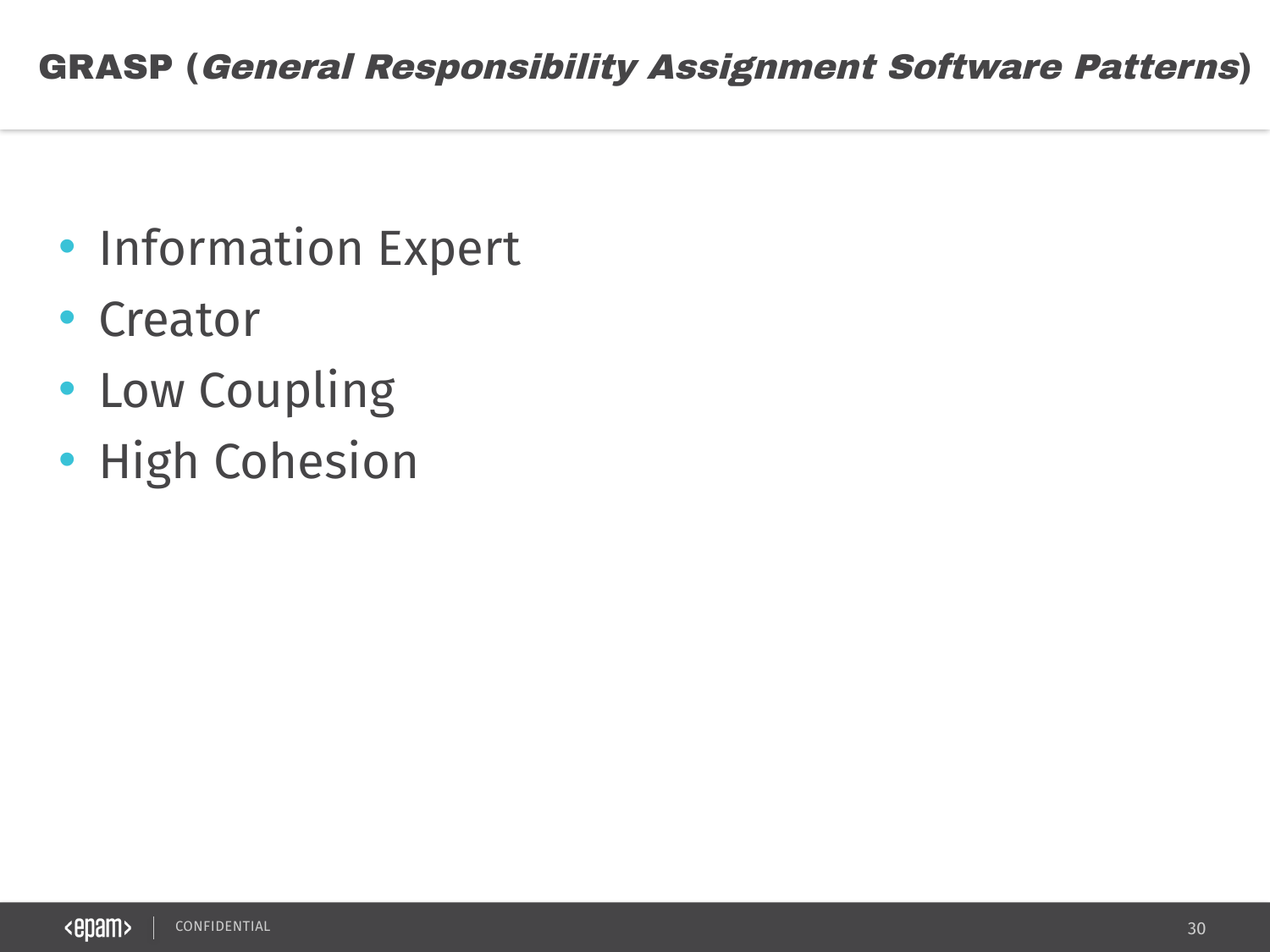

GRASP (General Responsibility Assignment Software Patterns)

Information Expert
Creator
Low Coupling
High Cohesion